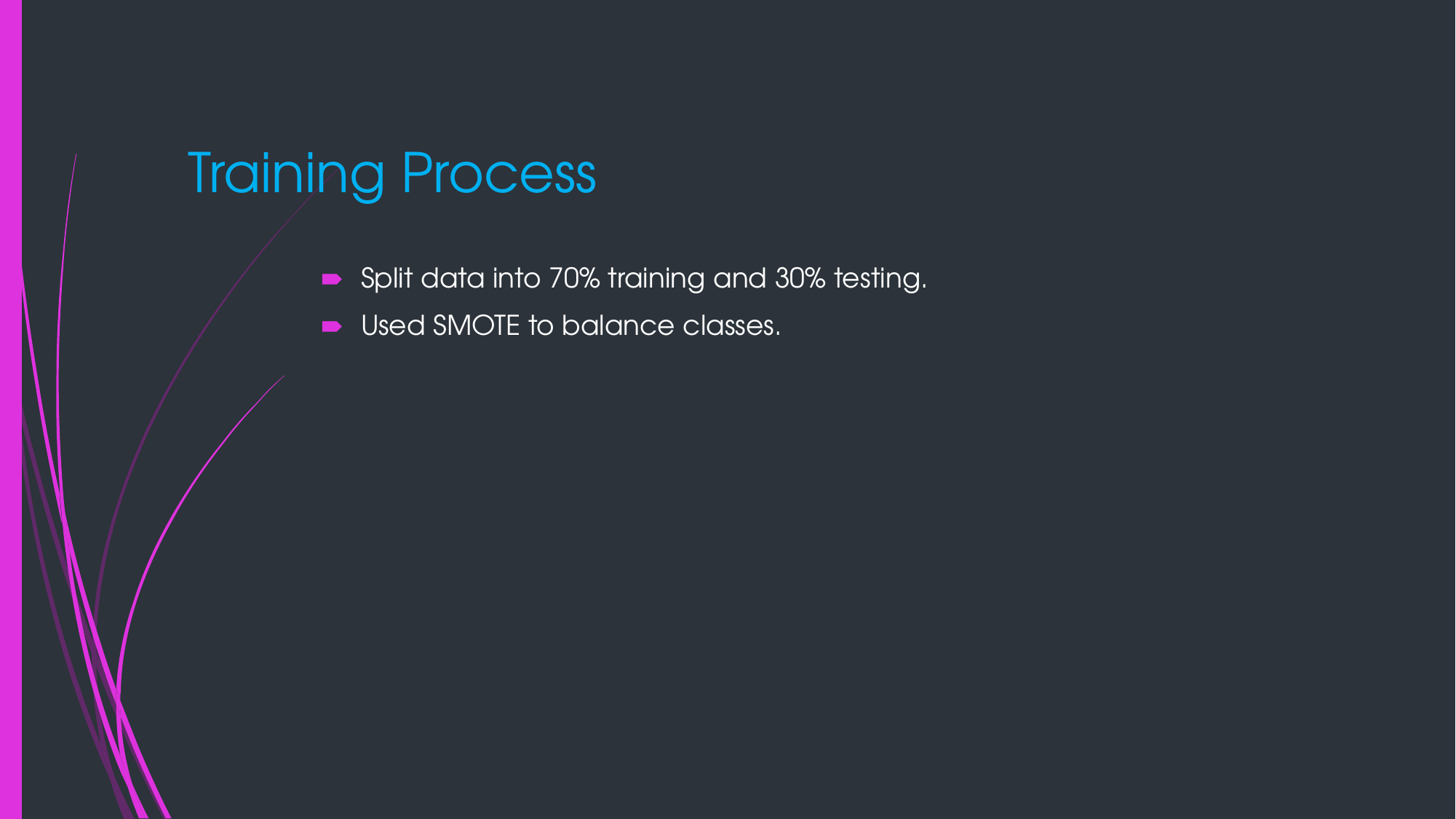

# Training Process
Split data into 70% training and 30% testing.
Used SMOTE to balance classes.